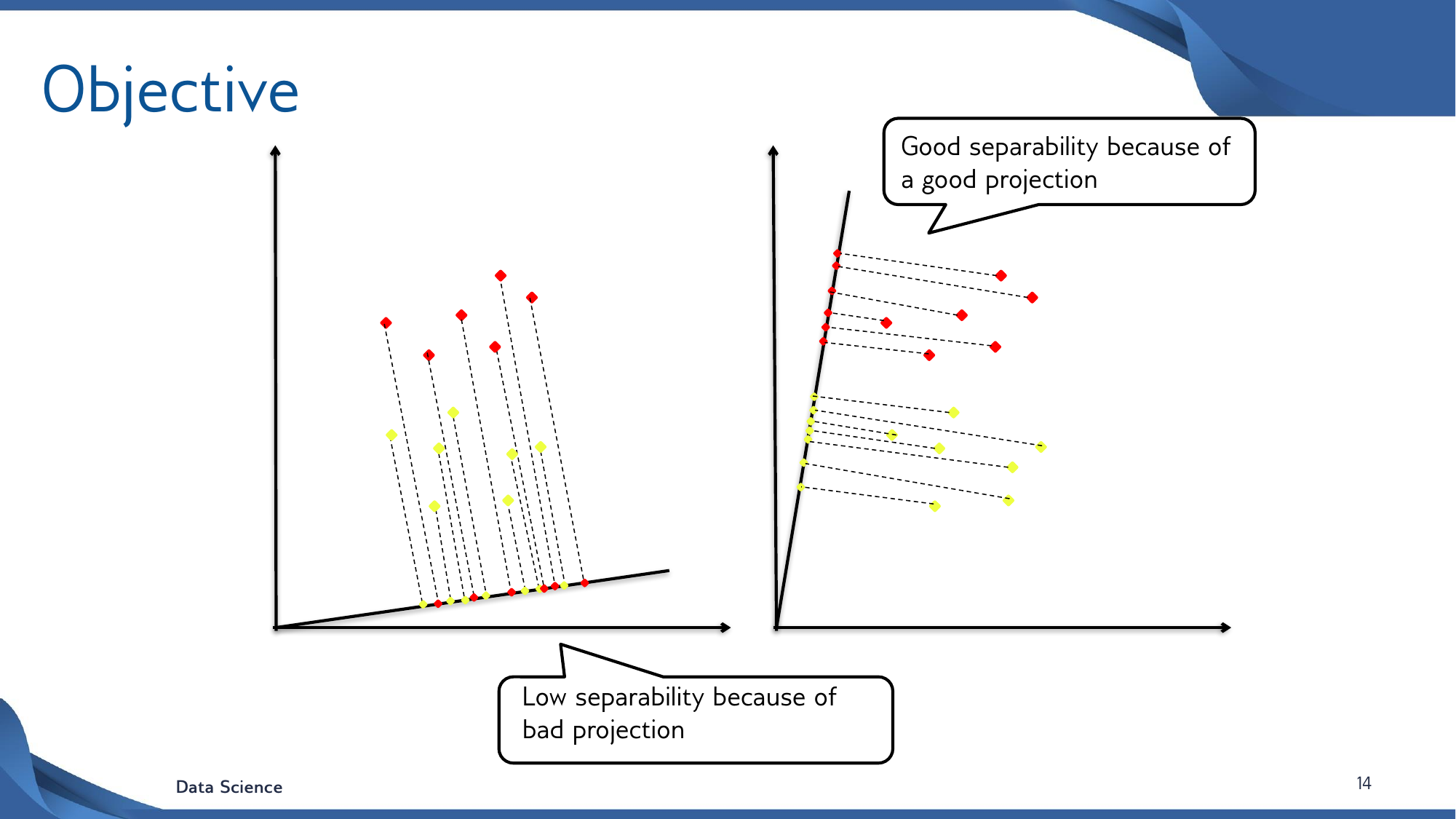

# Objective

Good separability because of a good projection

Low separability because of bad projection